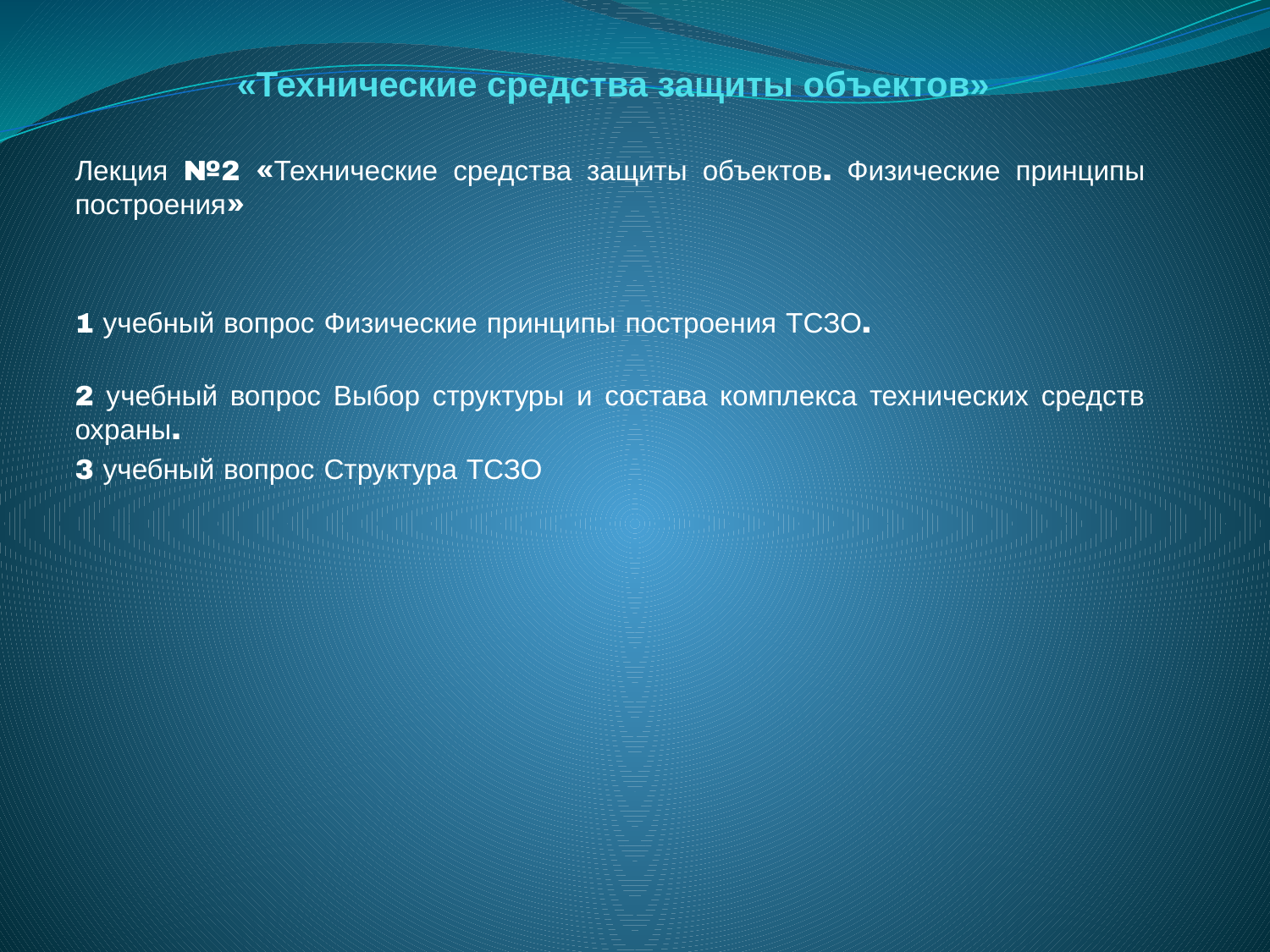

# «Технические средства защиты объектов»
Лекция №2 «Технические средства защиты объектов. Физические принципы построения»

1 учебный вопрос Физические принципы построения ТСЗО.
2 учебный вопрос Выбор структуры и состава комплекса технических средств охраны.
3 учебный вопрос Структура ТСЗО